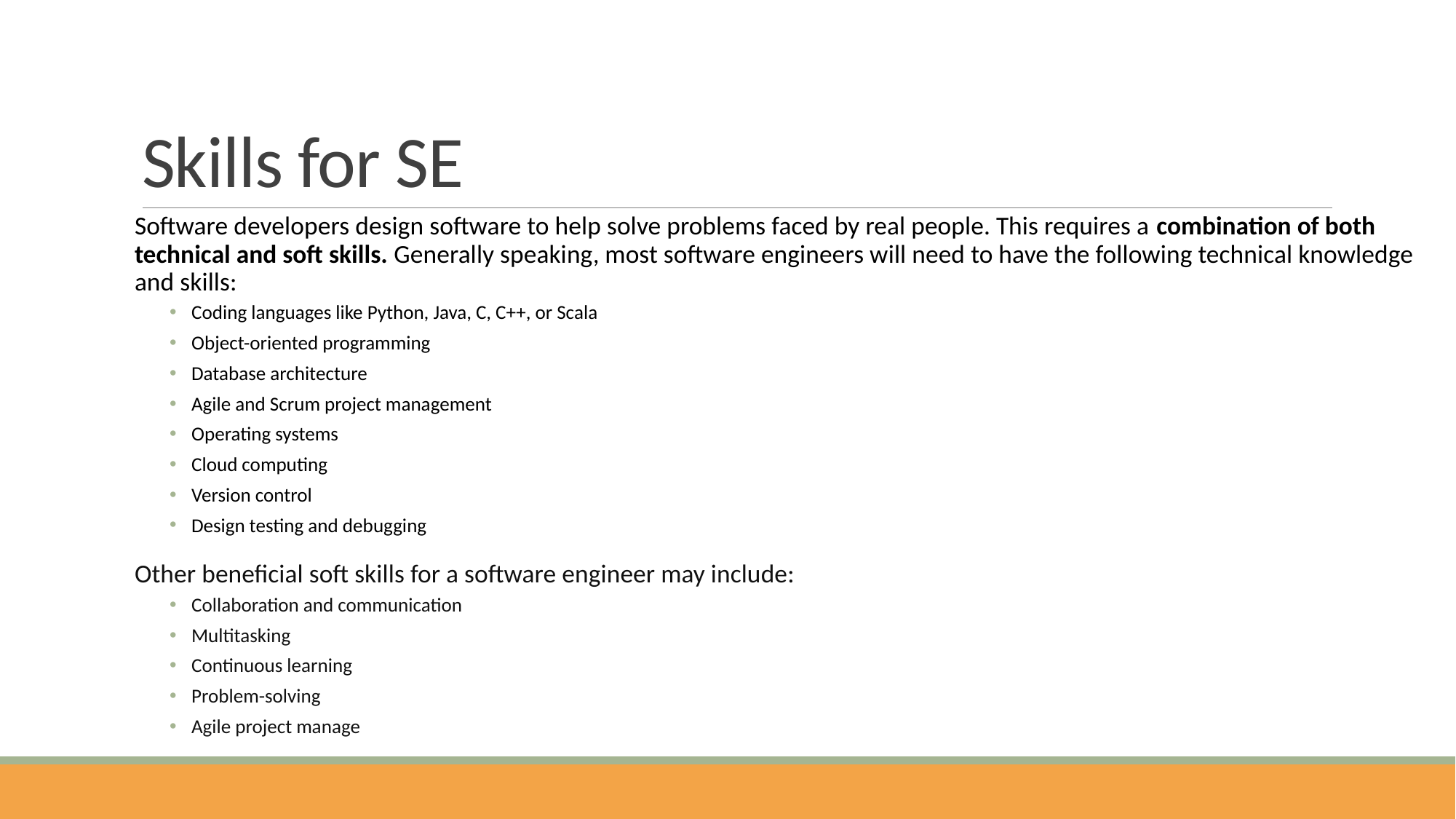

# Skills for SE
Software developers design software to help solve problems faced by real people. This requires a combination of both technical and soft skills. Generally speaking, most software engineers will need to have the following technical knowledge and skills:
Coding languages like Python, Java, C, C++, or Scala
Object-oriented programming
Database architecture
Agile and Scrum project management
Operating systems
Cloud computing
Version control
Design testing and debugging
Other beneficial soft skills for a software engineer may include:
Collaboration and communication
Multitasking
Continuous learning
Problem-solving
Agile project manage